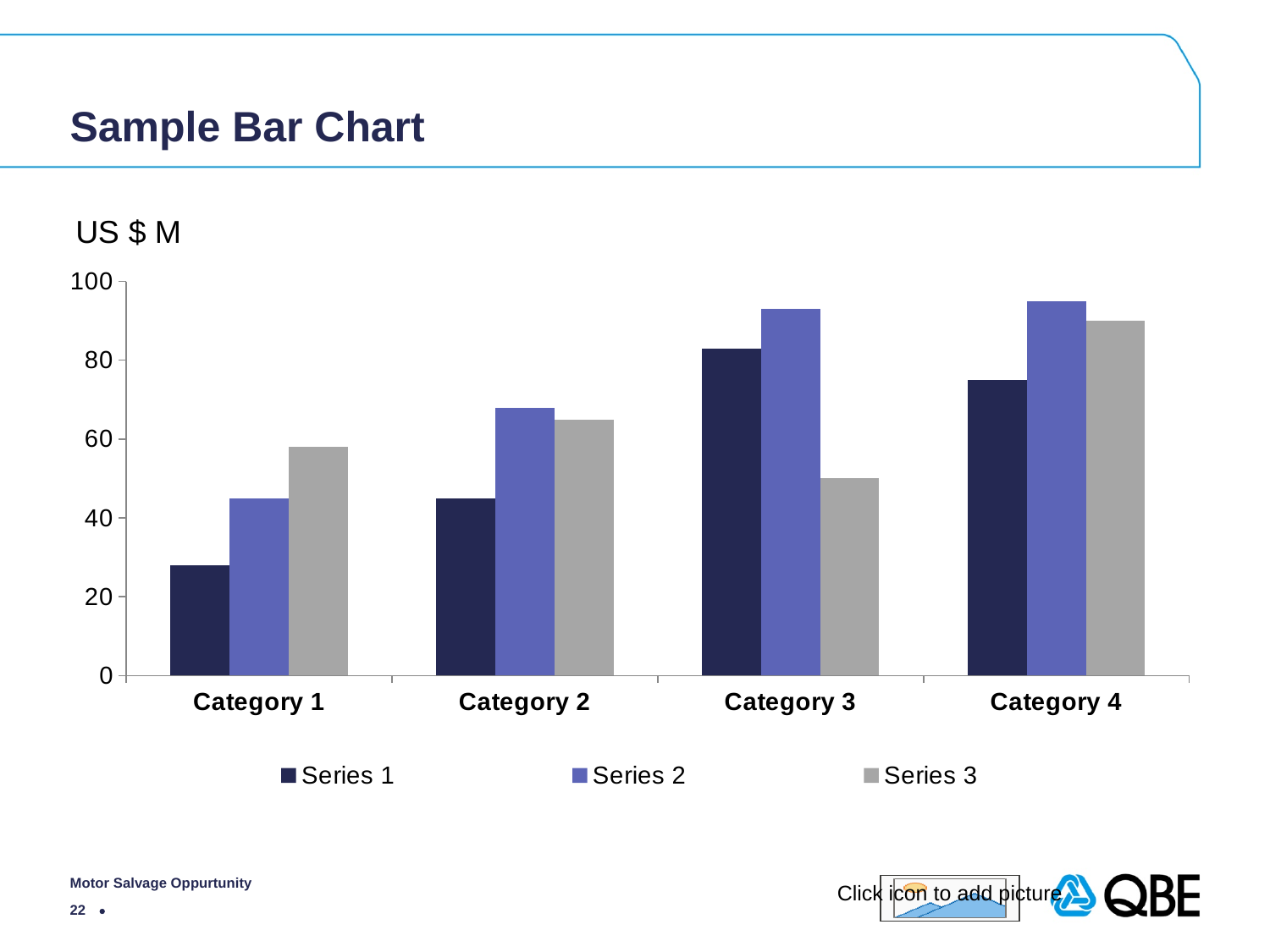

# Sample Bar Chart

### Chart

| Category | Series 1 | Series 2 | Series 3 |
|---|---|---|---|
| Category 1 | 28.0 | 45.0 | 58.0 |
| Category 2 | 45.0 | 68.0 | 65.0 |
| Category 3 | 83.0 | 93.0 | 50.0 |
| Category 4 | 75.0 | 95.0 | 90.0 |
Motor Salvage Oppurtunity